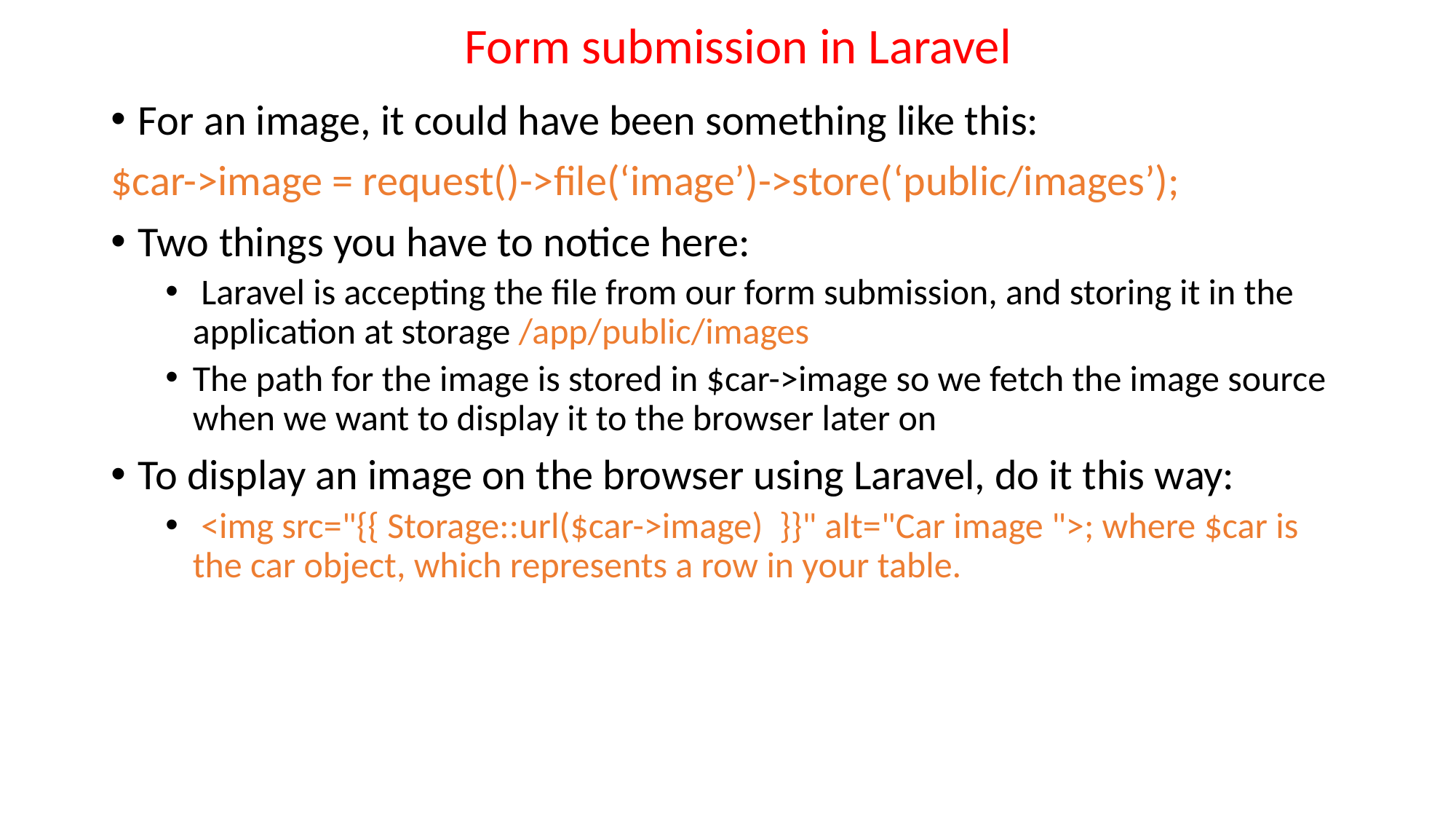

# Form submission in Laravel
For an image, it could have been something like this:
$car->image = request()->file(‘image’)->store(‘public/images’);
Two things you have to notice here:
 Laravel is accepting the file from our form submission, and storing it in the application at storage /app/public/images
The path for the image is stored in $car->image so we fetch the image source when we want to display it to the browser later on
To display an image on the browser using Laravel, do it this way:
 <img src="{{ Storage::url($car->image)  }}" alt="Car image ">; where $car is the car object, which represents a row in your table.